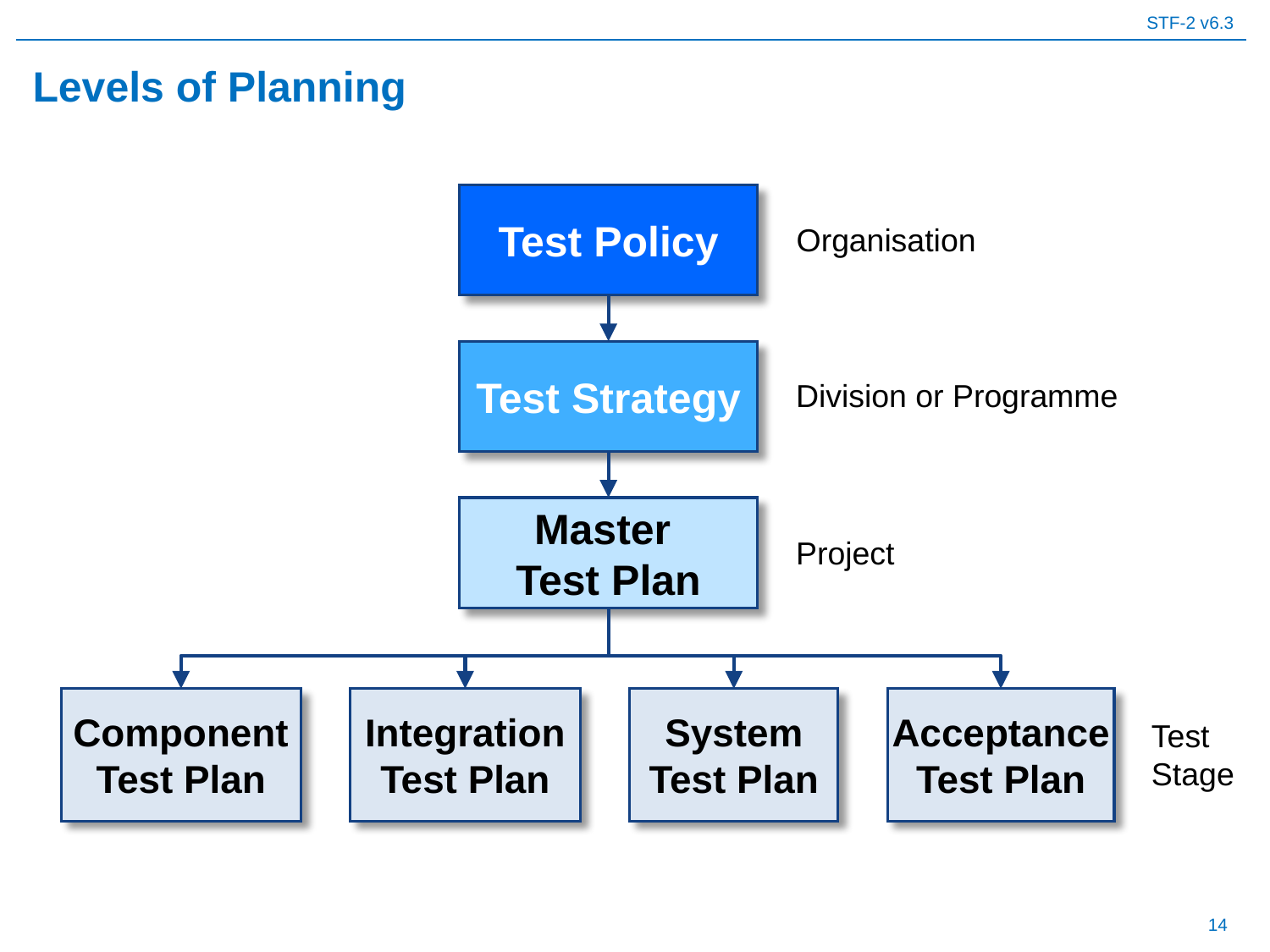

# Levels of Planning
Test Policy
Organisation
Test Strategy
Division or Programme
Master
Test Plan
Project
Component
Test Plan
Integration
Test Plan
System
Test Plan
Acceptance
Test Plan
Test Stage